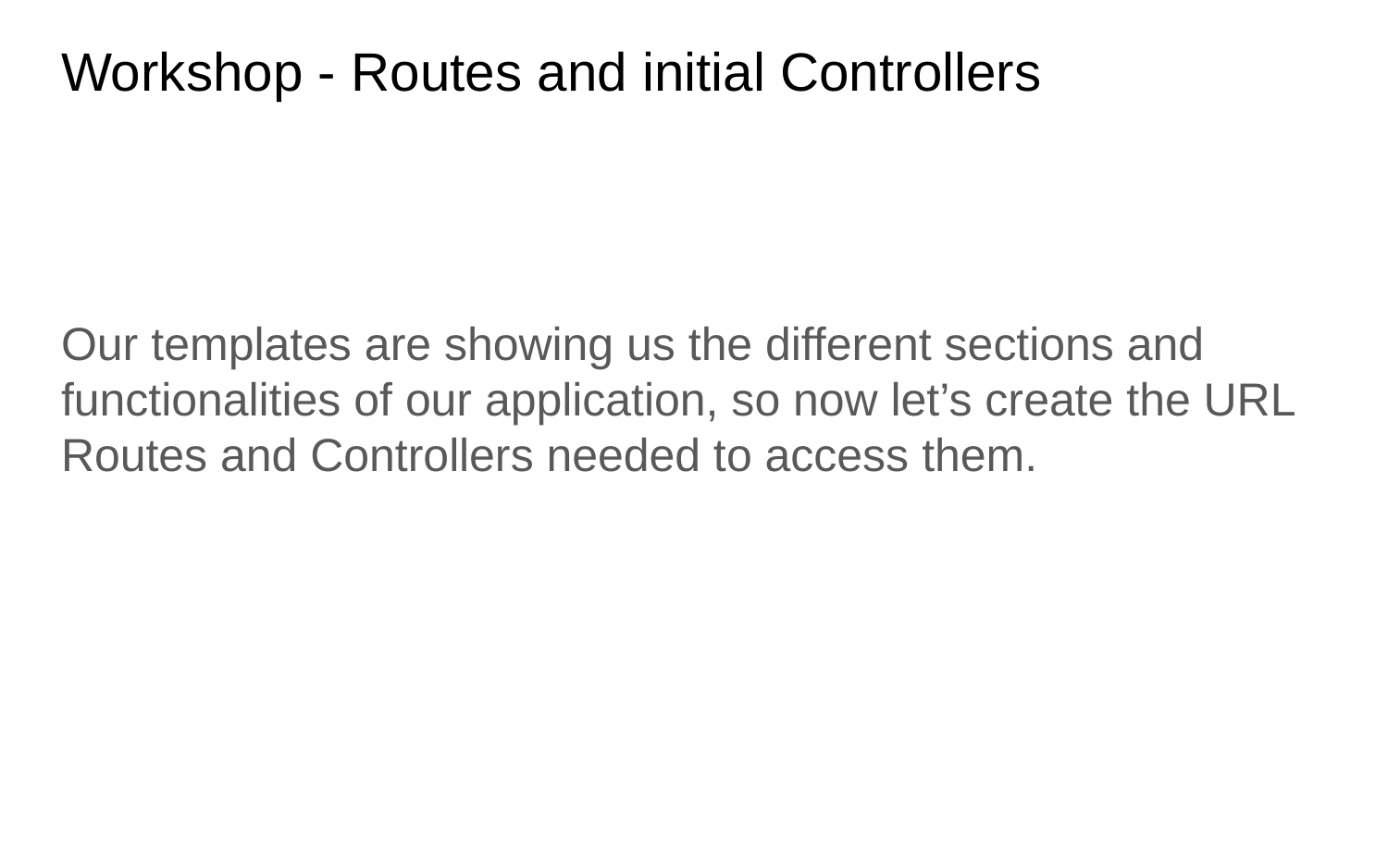

# Workshop - Routes and initial Controllers
Our templates are showing us the different sections and functionalities of our application, so now let’s create the URL Routes and Controllers needed to access them.